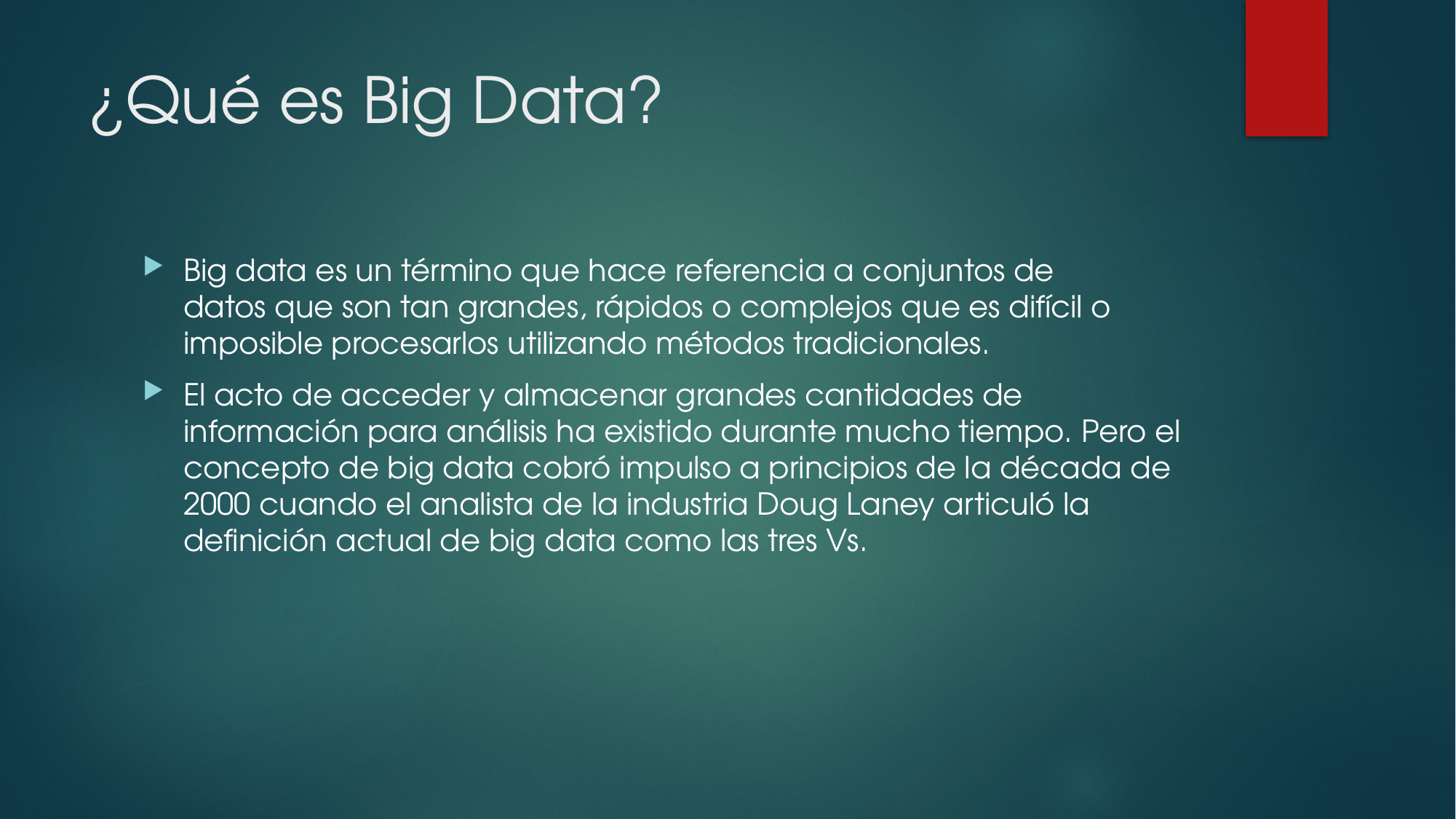

# ¿Qué es Big Data?
Big data es un término que hace referencia a conjuntos de datos que son tan grandes, rápidos o complejos que es difícil o imposible procesarlos utilizando métodos tradicionales.
El acto de acceder y almacenar grandes cantidades de información para análisis ha existido durante mucho tiempo. Pero el concepto de big data cobró impulso a principios de la década de 2000 cuando el analista de la industria Doug Laney articuló la definición actual de big data como las tres Vs.